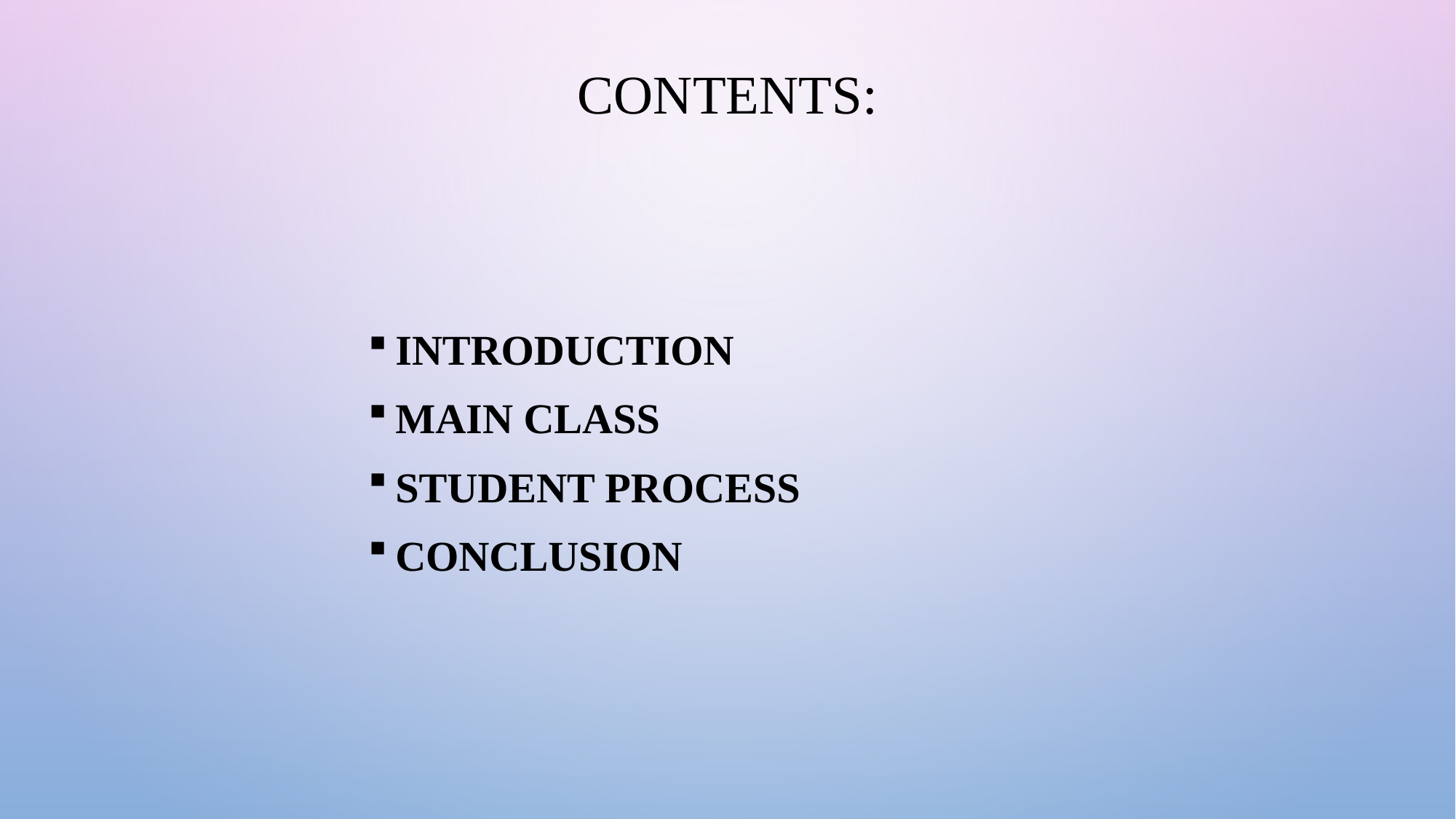

# CONTENTS:
Introduction
Main clasS
STUDENT PROCESS
Conclusion